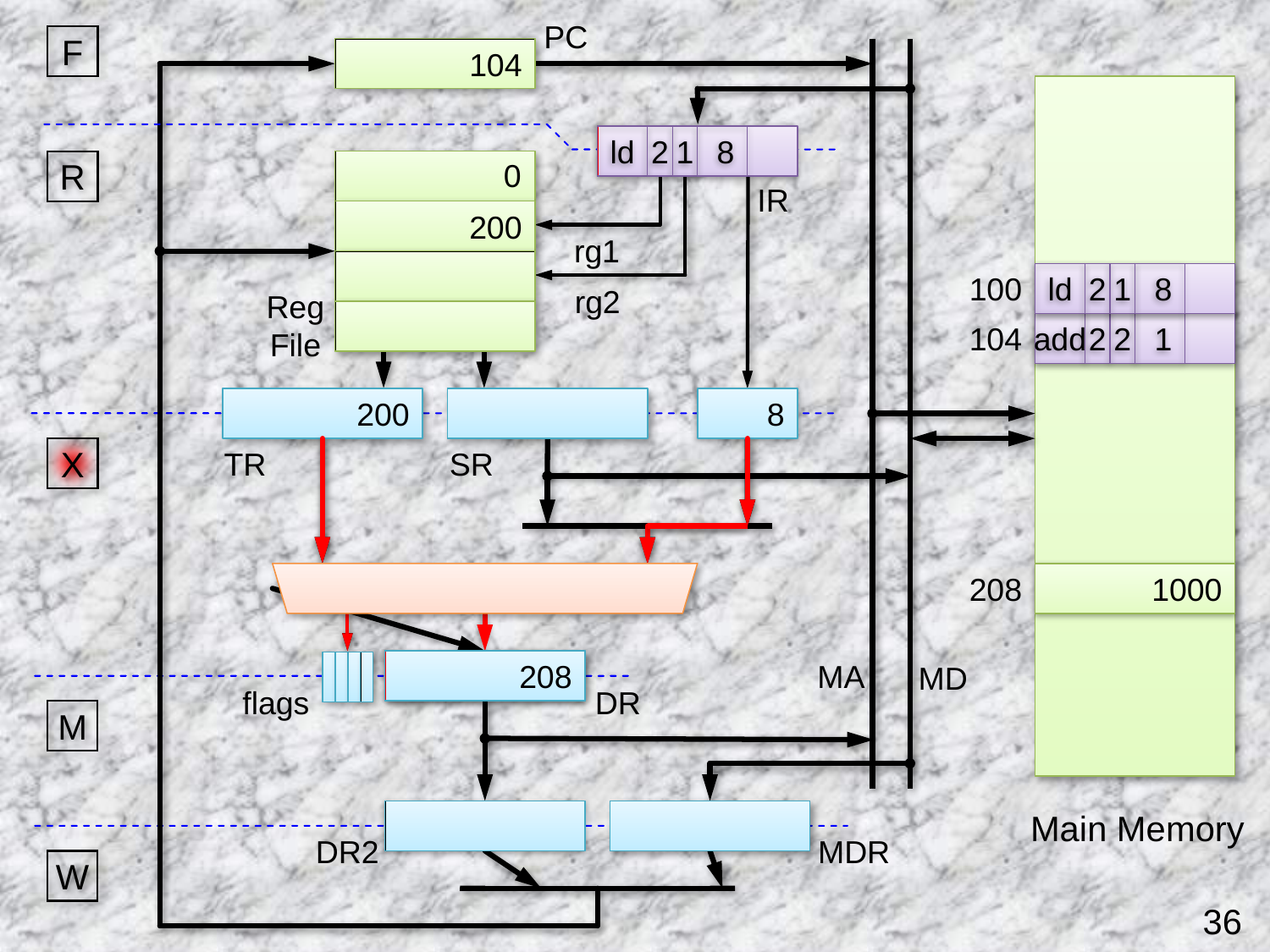

PC
F

104

ld
2
1
8
0

R

IR

200
rg1

100

ld
2
1
8
rg2
Reg
File

104

add
2
2
1
200

8

TR
SR
X

208
1000

208
MA
MD

flags
DR
M

Main Memory

MDR
DR2
W

36